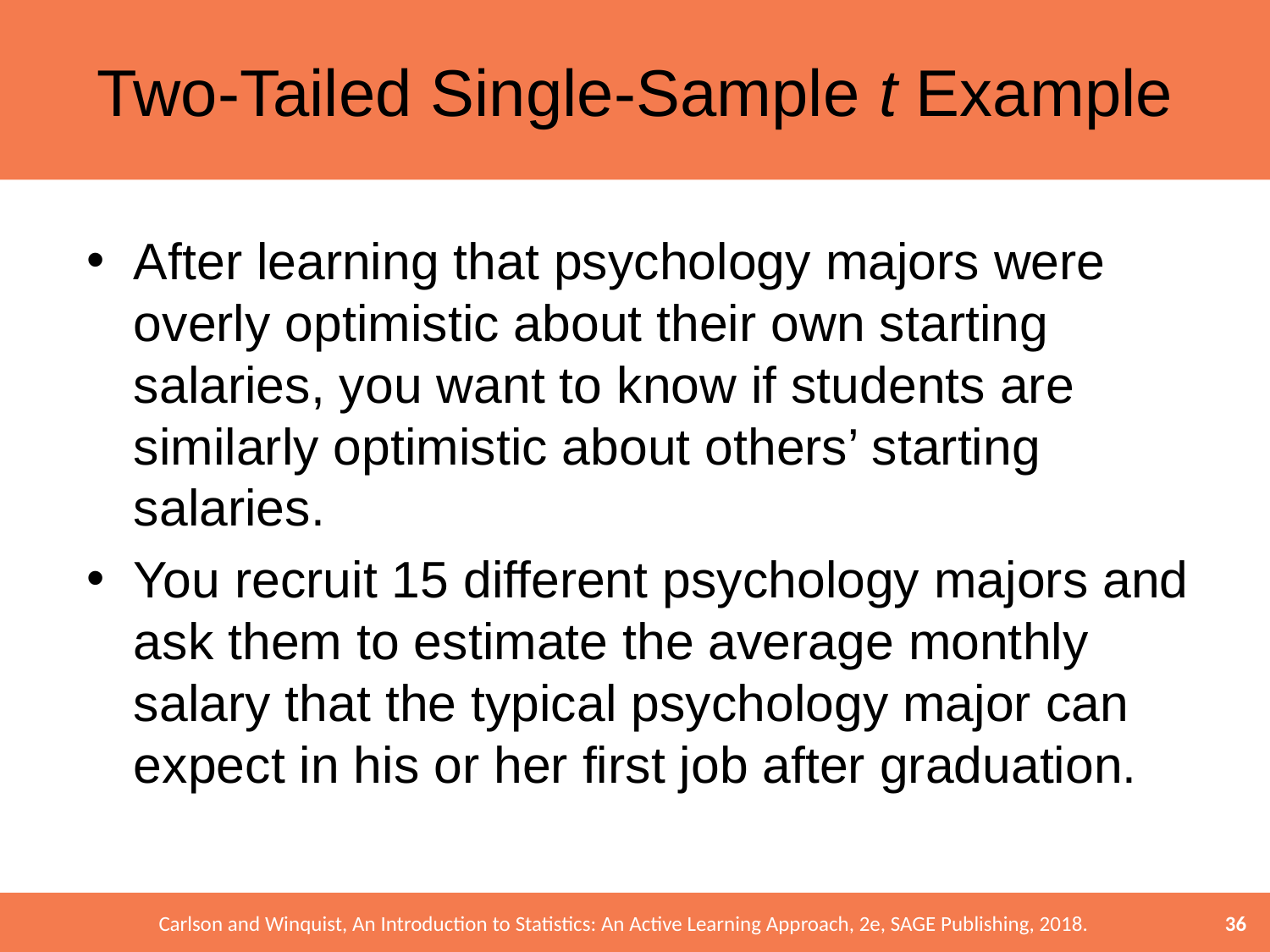

# Two-Tailed Single-Sample t Example
After learning that psychology majors were overly optimistic about their own starting salaries, you want to know if students are similarly optimistic about others’ starting salaries.
You recruit 15 different psychology majors and ask them to estimate the average monthly salary that the typical psychology major can expect in his or her first job after graduation.
36
Carlson and Winquist, An Introduction to Statistics: An Active Learning Approach, 2e, SAGE Publishing, 2018.